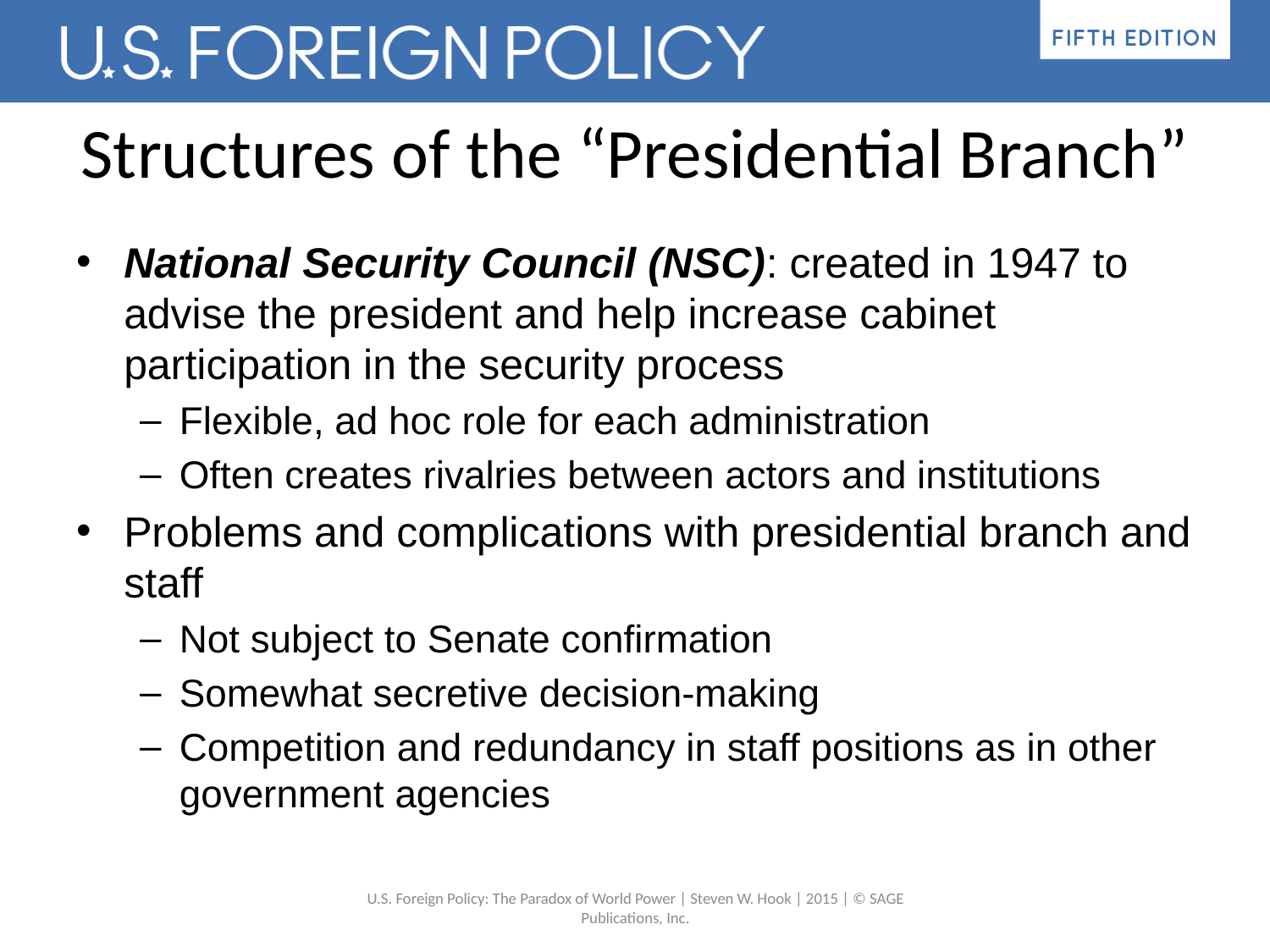

# Structures of the “Presidential Branch”
National Security Council (NSC): created in 1947 to advise the president and help increase cabinet participation in the security process
Flexible, ad hoc role for each administration
Often creates rivalries between actors and institutions
Problems and complications with presidential branch and staff
Not subject to Senate confirmation
Somewhat secretive decision-making
Competition and redundancy in staff positions as in other government agencies
U.S. Foreign Policy: The Paradox of World Power | Steven W. Hook | 2015 | © SAGE Publications, Inc.